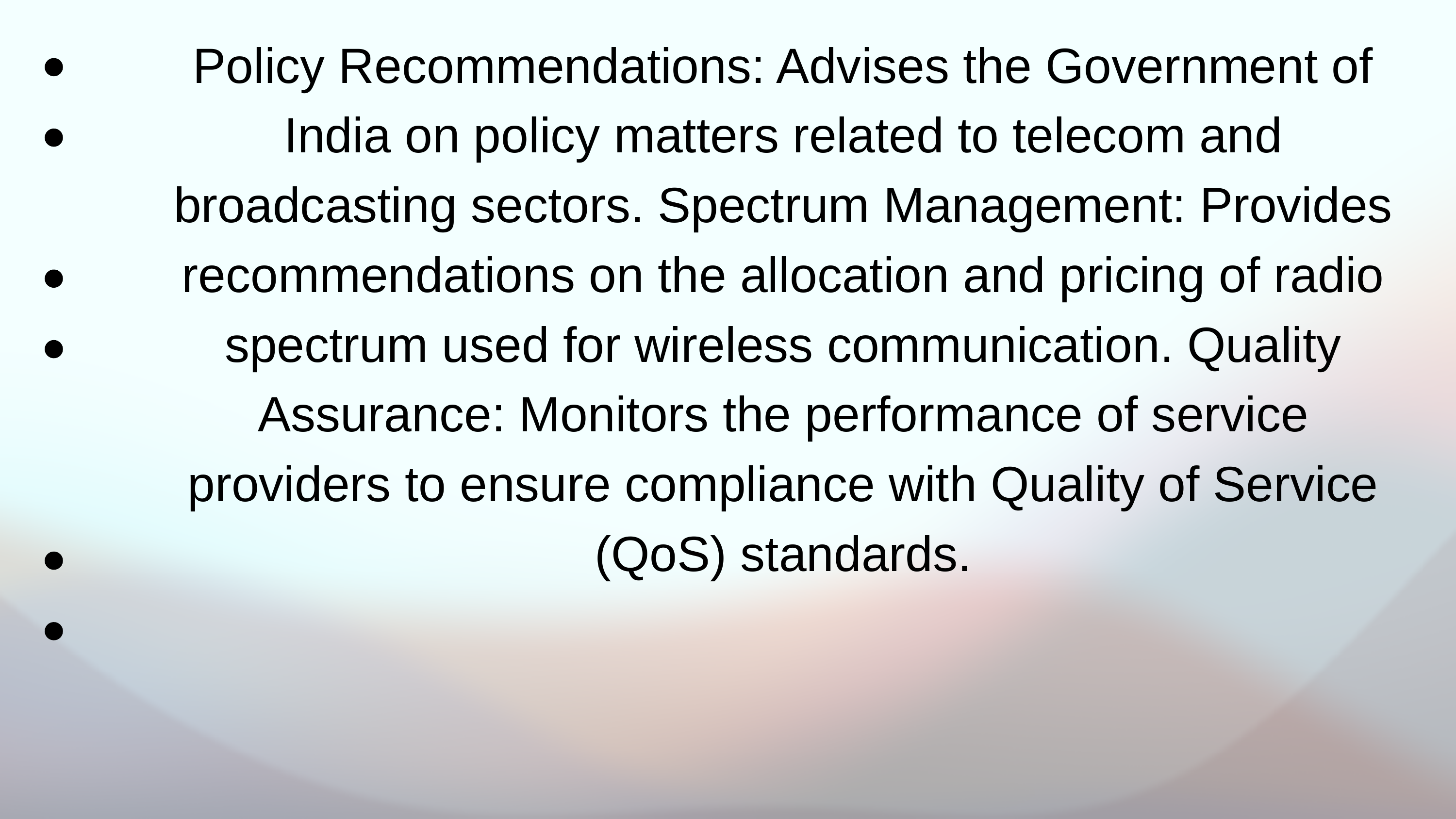

Policy Recommendations: Advises the Government of India on policy matters related to telecom and broadcasting sectors. Spectrum Management: Provides recommendations on the allocation and pricing of radio spectrum used for wireless communication. Quality Assurance: Monitors the performance of service providers to ensure compliance with Quality of Service (QoS) standards.